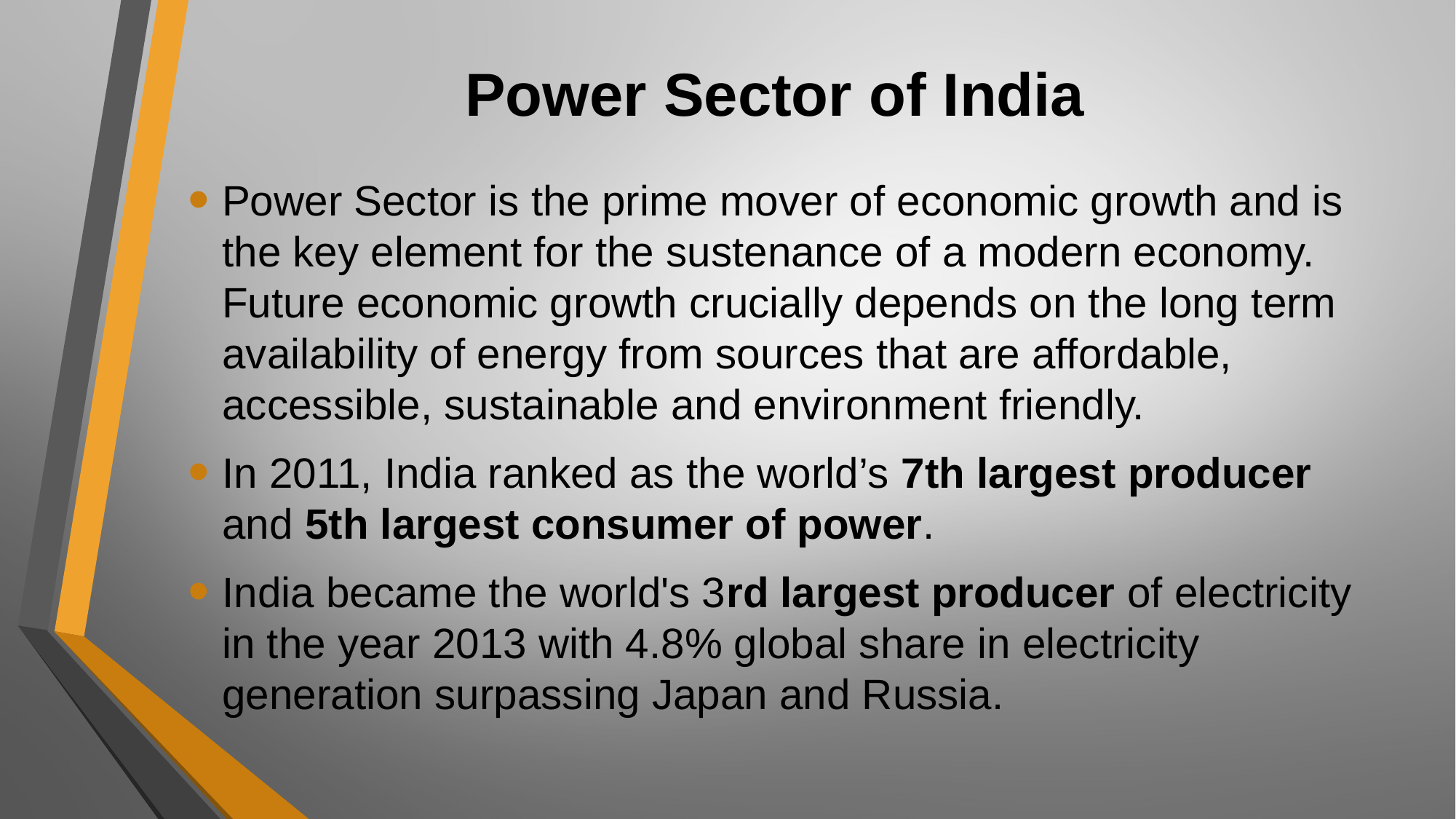

# Power Sector of India
Power Sector is the prime mover of economic growth and is the key element for the sustenance of a modern economy. Future economic growth crucially depends on the long term availability of energy from sources that are affordable, accessible, sustainable and environment friendly.
In 2011, India ranked as the world’s 7th largest producer and 5th largest consumer of power.
India became the world's 3rd largest producer of electricity in the year 2013 with 4.8% global share in electricity generation surpassing Japan and Russia.